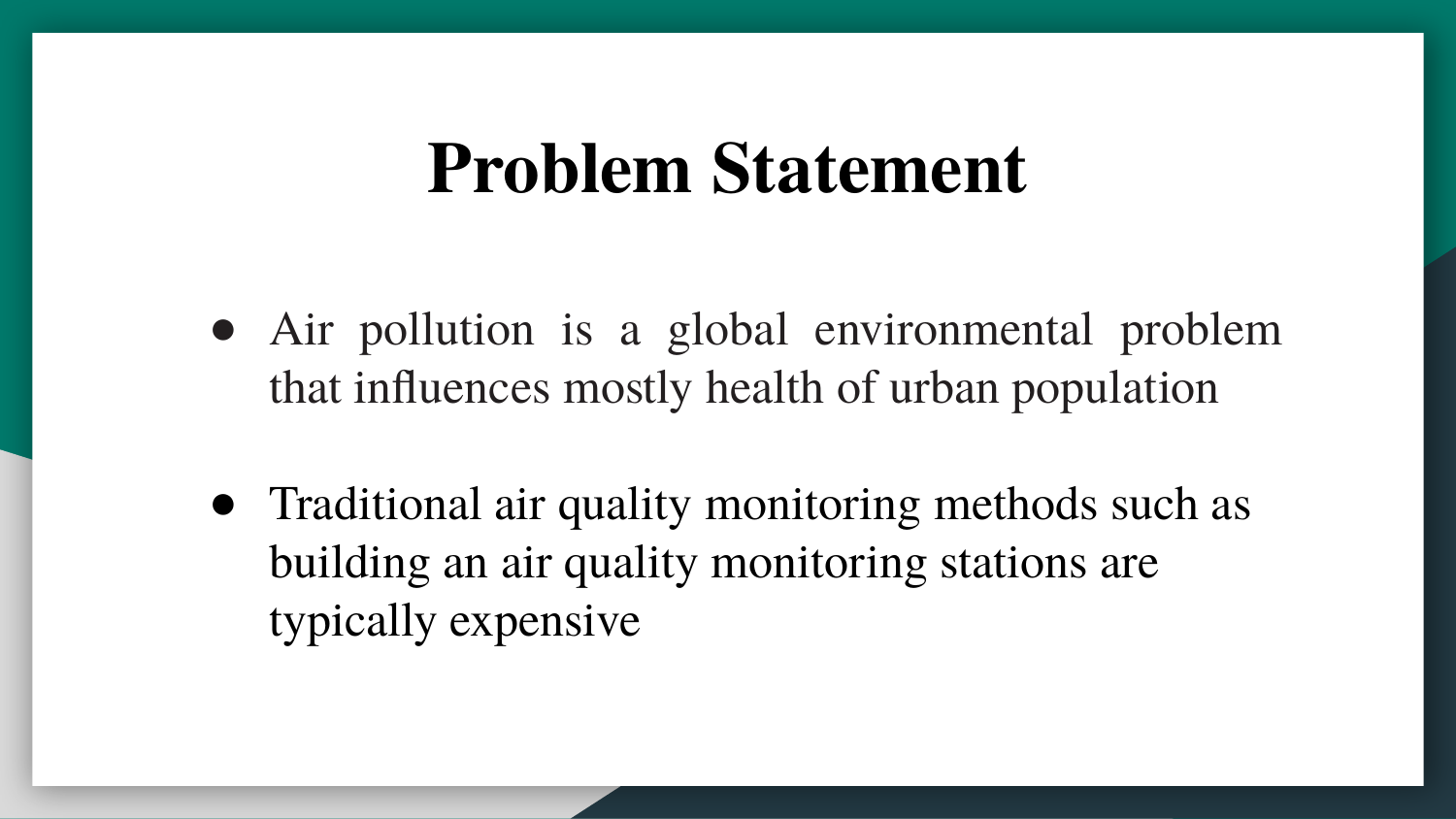

Problem Statement
Air pollution is a global environmental problem that influences mostly health of urban population

Traditional air quality monitoring methods such as building an air quality monitoring stations are typically expensive